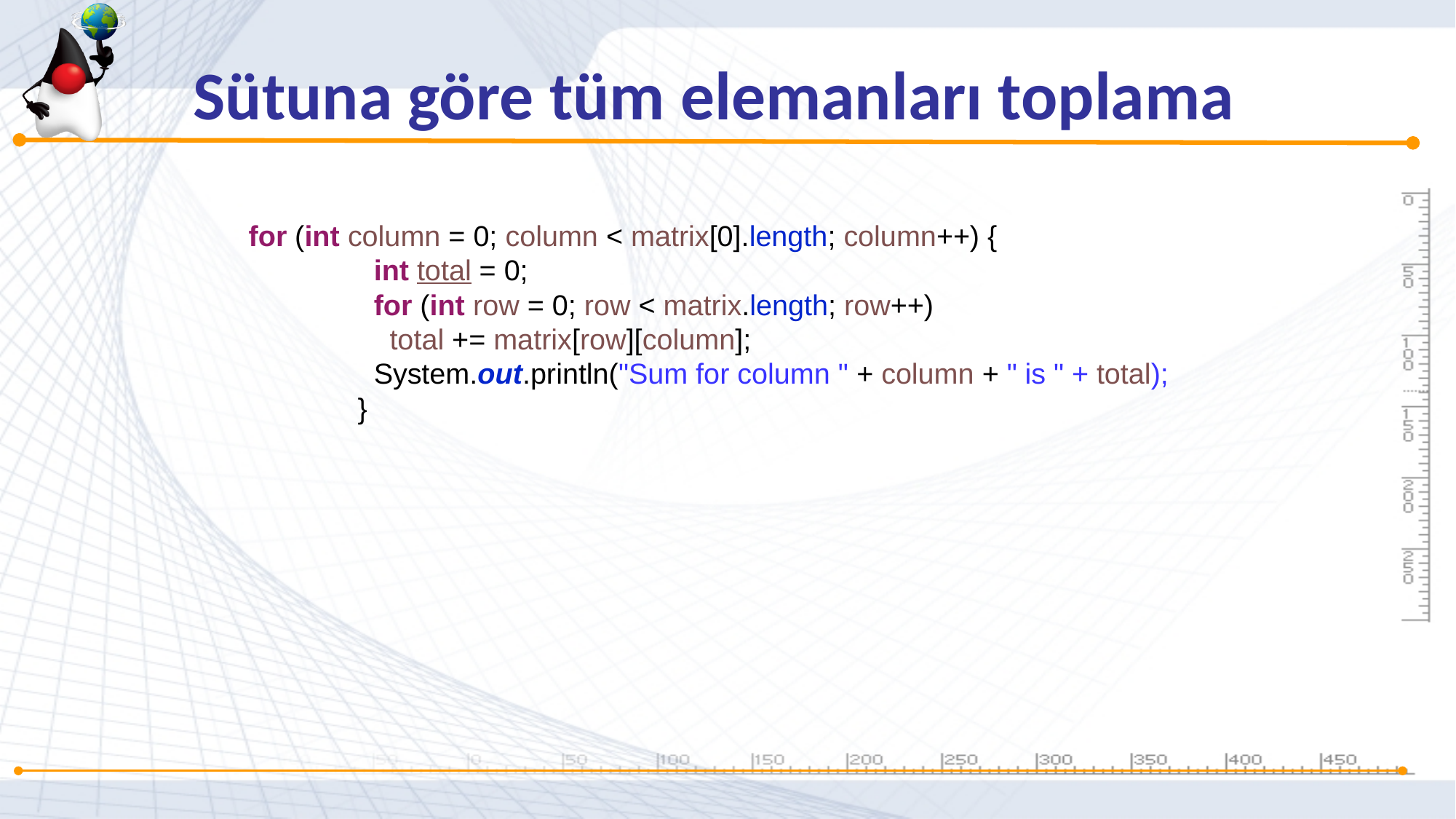

Sütuna göre tüm elemanları toplama
		for (int column = 0; column < matrix[0].length; column++) {
			  int total = 0;
			  for (int row = 0; row < matrix.length; row++)
			    total += matrix[row][column];
			  System.out.println("Sum for column " + column + " is " + total);
			}
76